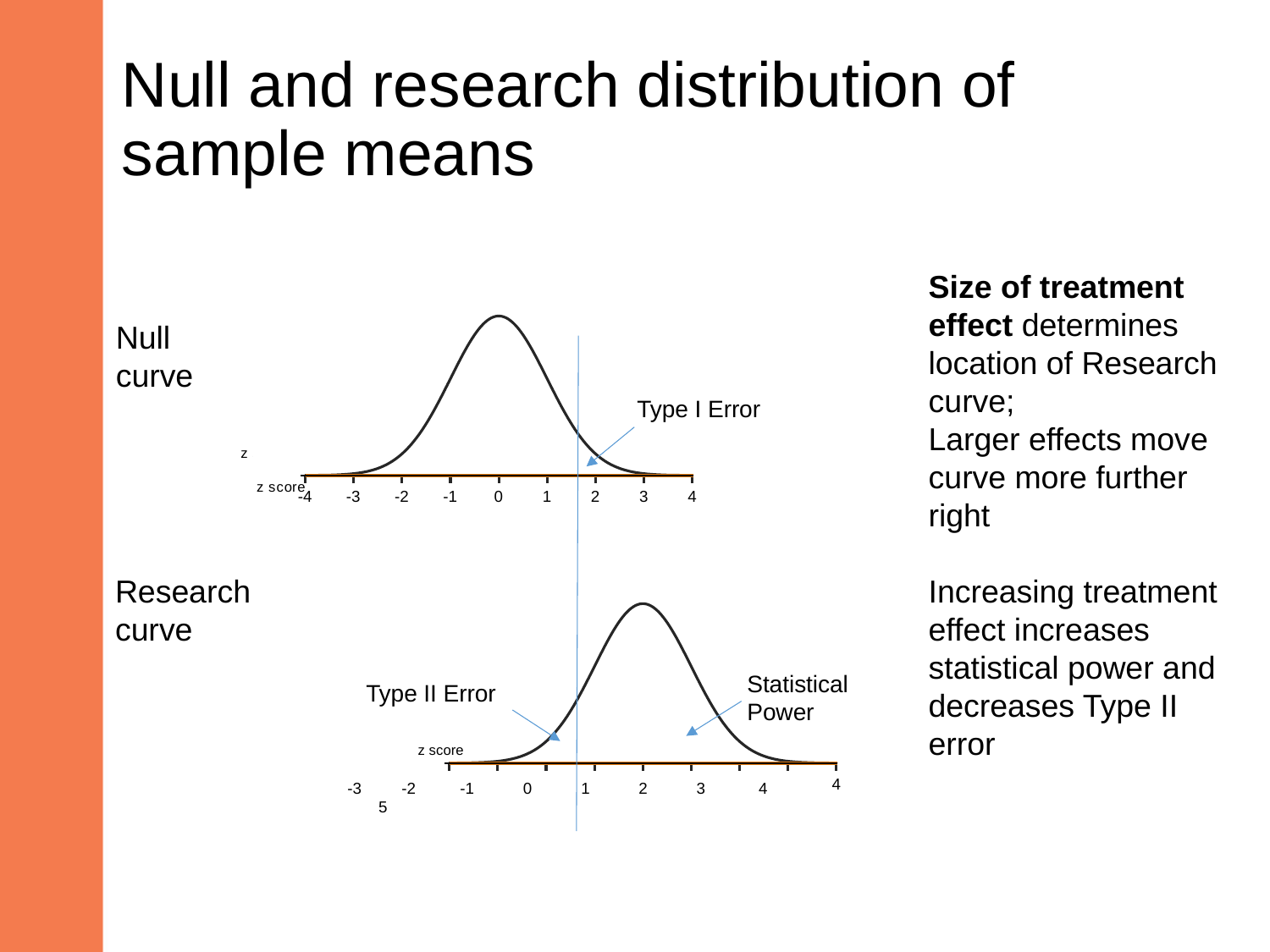

# Null and research distribution of sample means
Size of treatment effect determines location of Research curve;
Larger effects move curve more further right

Increasing treatment effect increases statistical power and decreases Type II error

### Chart

| Category |  |  |
|---|---|---|

### Chart

| Category |  |  |
|---|---|---|
Null curve
Type I Error
Research curve

### Chart

| Category |  |  |
|---|---|---|
Statistical Power
Type II Error
 z score
-3         -2          -1           0           1           2           3            4           5